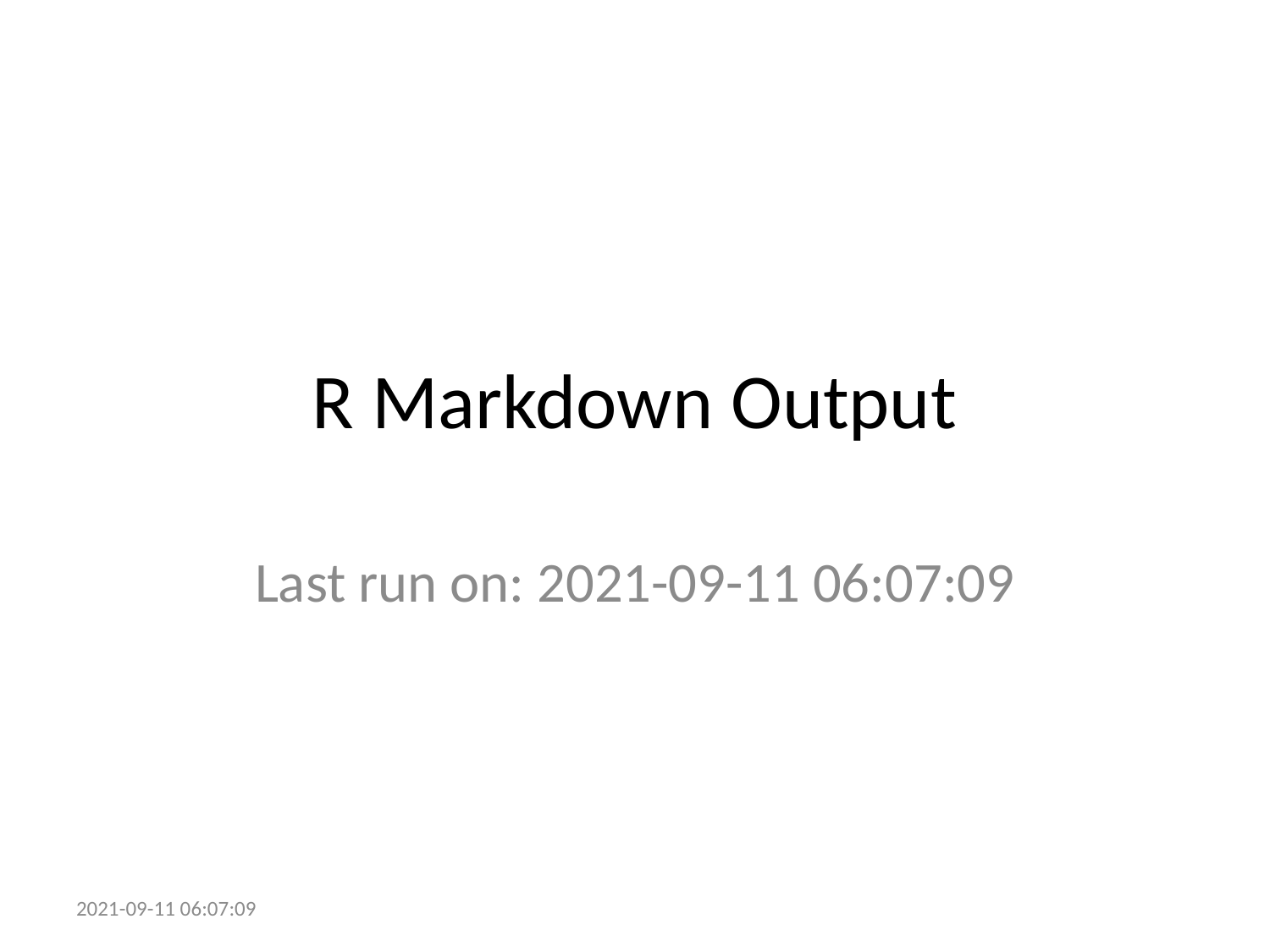

# R Markdown Output
Last run on: 2021-09-11 06:07:09
2021-09-11 06:07:09